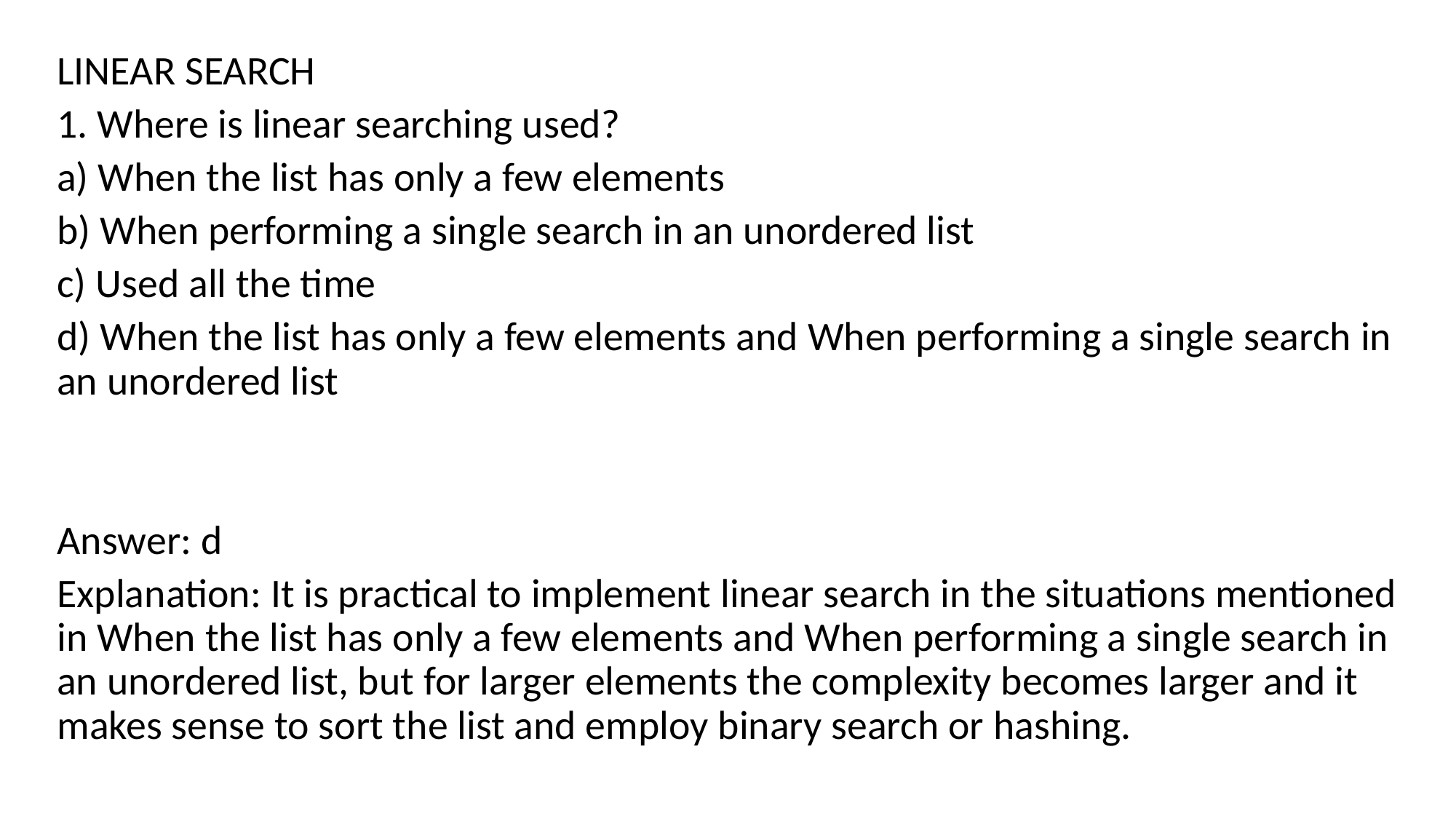

LINEAR SEARCH
1. Where is linear searching used?
a) When the list has only a few elements
b) When performing a single search in an unordered list
c) Used all the time
d) When the list has only a few elements and When performing a single search in an unordered list

Answer: d
Explanation: It is practical to implement linear search in the situations mentioned in When the list has only a few elements and When performing a single search in an unordered list, but for larger elements the complexity becomes larger and it makes sense to sort the list and employ binary search or hashing.